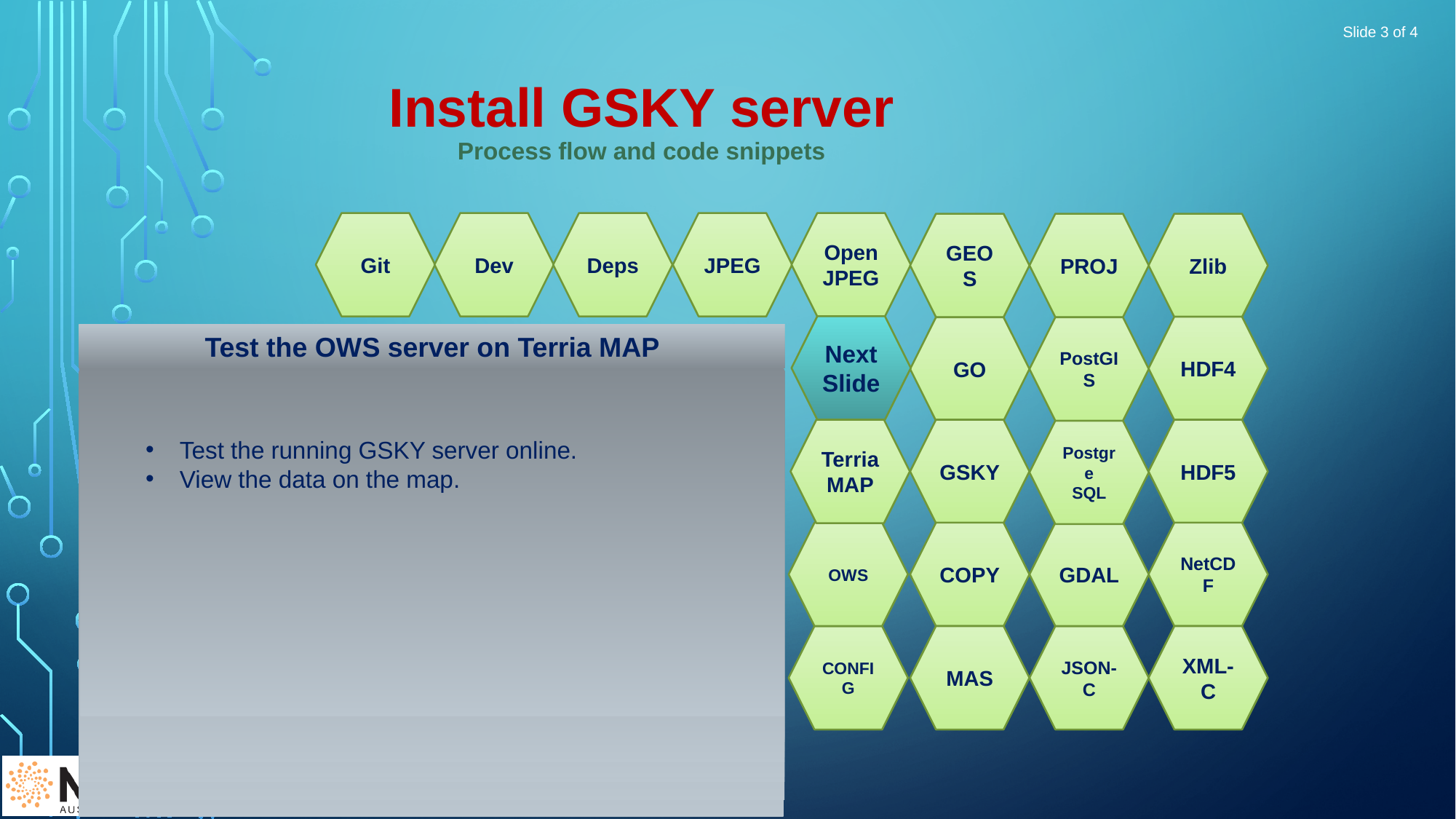

Slide 3 of 4
Install GSKY server
Process flow and code snippets
Dev
Deps
JPEG
Open
JPEG
Git
GEOS
PROJ
Zlib

Next Slide
HDF4
GO
PostGIS
PostgreSQL Database
	v=2.3.1
	set -xeu
	wget -q http://download.osgeo.org/gdal/${v}/gdal-${v}.tar.gz
	tar -xf gdal-${v}.tar.gz
	cd gdal-${v}
	./configure --with-geos=yes --with-netcdf --with-openjpeg=$include
	make -j4
	make install
	mkdir -p /var/lib/pgsql
	mkdir -p /usr/local/pgsql/data
	chown postgres /usr/local/pgsql/data
	su - postgres -c '/usr/local/pgsql/bin/initdb -D /usr/local/pgsql/data; /usr/local/pgsql/bin/postgres -D /usr/local/pgsql/data >/tmp/logfile 2>&1 &’

‘source /home/900/user/build_all.sh’
Single command to setup a VM and install GSKY server.
Git clone the repository.
	git clone https://github.com/nci/gsky.git

Pre-install dependencies
	yum -y groupremove "Development Tools"
	yum -y groupinstall "Development Tools"
	yum -y remove wget
	yum -y install wget
	yum -y remove cmake
	yum -y install cmake
	yum -y remove python-devel
	yum -y install python-devel
	yum -y install readline-devel

All dependencies
JPEG Software
OPENJPEG Library
GEOS - Geometry Engine
Cartographic Projection Procedures
Zlib Data Compression Library
HDF4 and HDF5
NetCDF
XML C parser
JSON-C
GDAL with OpenJPEG support
PostGreSQL
PostGIS
GO
GSKY
JPEG software
v=9c
wget -q http://www.ijg.org/files/jpegsrc.v${v}.tar.gz
tar -xf jpegsrc.v${v}.tar.gz
cd jpeg-${v}
./configure --prefix="$prefix"
make -j4
make install

OPENJPEG Library
v=2.3.0
set -xeu
wget -q -O openjpeg-v${v}.tar.gz https://github.com/uclouvain/openjpeg/archive/v${v}.tar.gz
tar -xf openjpeg-v${v}.tar.gz
cd openjpeg-${v}
mkdir build
cd build
cmake .. -DCMAKE_BUILD_TYPE=Release -DCMAKE_INSTALL_PREFIX="$prefix"
make -j4
make install

GEOS - Geometry Engine
	v=3.6.2
	prefix=${PREFIX:-/usr}
	set -xeu
	wget -q http://download.osgeo.org/geos/geos-${v}.tar.bz2
	bunzip2 geos-${v}.tar.bz2
	tar -xf  geos-${v}.tar
	cd geos-${v}
	./configure --prefix="$prefix"
	make -j4
	make install

Cartographic Projection Procedures
	v=5.1.0
	vd=1.7
	set -xeu
	wget -q http://download.osgeo.org/proj/proj-${v}.tar.gz
	tar -xf proj-${v}.tar.gz
	wget -q http://download.osgeo.org/proj/proj-datumgrid-${vd}.zip
	unzip proj-datumgrid-${vd}.zip -d proj-${v}/nad/
	cd proj-${v}
	./configure --prefix="$prefix"
	make -j4
	make install

Zlib Data Compression Library
	v=1.2.8
	set -xeu
	wget -q ftp://ftp.unidata.ucar.edu/pub/netcdf/netcdf-4/zlib-${v}.tar.gz
	tar -xf zlib-${v}.tar.gz && cd zlib-${v}
	./configure --prefix="$prefix"
	make -j4
	make install

Hierarchical Data Format HDF4
	v=4.2.13
	set -xeu
	wget -q https://support.hdfgroup.org/ftp/HDF/HDF_Current/src/hdf-${v}.tar.gz
	tar -xf hdf-${v}.tar.gz
	cd hdf-${v}
	./configure --enable-shared --disable-fortran --prefix="$prefix"
	make -j4
	make install

Hierarchical Data Format HDF5
v=1.8.13
set -xeu
wget -q ftp://ftp.unidata.ucar.edu/pub/netcdf/netcdf-4/hdf5-${v}.tar.gz
tar -xf hdf5-${v}.tar.gz && cd hdf5-${v}
./configure --enable-shared --enable-hl --prefix="$prefix"
make -j4
make install

Network Common Data Form (NetCDF	)
v=4.1.3
set -xeu
wget -q http://www.unidata.ucar.edu/downloads/netcdf/ftp/netcdf-${v}.tar.gz
tar -xf netcdf-${v}.tar.gz && cd netcdf-${v}
./configure --enable-netcdf-4 --enable-shared --enable-dap --prefix="$prefix"
make -j4
make install

XML C parser
	v=2.9.8
	set -xeu
	wget -q ftp://xmlsoft.org/libxml2/libxml2-${v}.tar.gz
	tar -xf libxml2-${v}.tar.gz
	cd libxml2-${v}
	./configure --prefix="$prefix"
	make -j4
	make install

JSON implementation in C (JSON-C)
	v=0.13.1
	set -xeu
	wget -q https://s3.amazonaws.com/json-c_releases/releases/json-c-${v}.tar.gz
	tar -xf json-c-${v}.tar.gz
	cd json-c-${v}
	./configure --prefix="$prefix"
	make -j4
	make install

GDAL with OpenJPEG support
	v=2.3.1
	set -xeu
	wget -q http://download.osgeo.org/gdal/${v}/gdal-${v}.tar.gz
	tar -xf gdal-${v}.tar.gz
	cd gdal-${v}
	./configure --with-geos=yes --with-netcdf --with-openjpeg=$include
	make -j4
	make install

PostGIS extension to PostgreSQL Database
	v=2.4.4
	set -xeu
	wget -q https://download.osgeo.org/postgis/source/postgis-${v}.tar.gz
	tar -xf postgis-${v}.tar.gz
	cd postgis-${v}
	./configure --with-pgconfig=/usr/local/pgsql/bin/pg_config
	make -j4
	make install
	ln -s /usr/local/lib/libgdal.so.20 /usr/local/pgsql/lib/libgdal.so.20

GO Language
	prefix=/local/gsky
	mkdir -p $prefix
	mkdir $prefix/gopath
	mkdir $prefix/bin
	C_INCLUDE_PATH=$(/usr/bin/nc-config --includedir)
	export C_INCLUDE_PATH
	wget -q -O go.tar.gz https://dl.google.com/go/go1.10.3.linux-amd64.tar.gz
	tar -xf go.tar.gz
	mv go $prefix/go

Build GSKY
	prefix=/local/gsky
	export GOROOT=$prefix/go
	export GOPATH=$prefix/gopath
	export PATH="$PATH:$GOROOT/bin"
	export PKG_CONFIG_PATH=/usr/local/lib/pkgconfig
	go get github.com/${repo}/gsky
	rm -rf $GOPATH/src/github.com/${repo}/gsky
	git clone https://github.com/${repo}/gsky.git $GOPATH/src/github.com/${repo}/gsky
	cd $GOPATH/src/github.com/${repo}/gsky
	./configure
	make all

Copy files
prefix=/local/gsky
export GOPATH=$prefix/gopath
mkdir -p $prefix/share/gsky; mkdir -p $prefix/share/mas
cp -f $GOPATH/src/github.com/${repo}/gsky/concurrent $prefix/bin/concurrent
cp -f $GOPATH/bin/api $prefix/bin/api
cp -f $GOPATH/bin/gsky $prefix/share/gsky/gsky
cp -f $GOPATH/bin/grpc-server $prefix/share/gsky/grpc_server
cp -f $GOPATH/bin/gdal-process $prefix/share/gsky/gsky-gdal-process
cp -f $GOPATH/bin/crawl $prefix/share/gsky/gsky-crawl
cp -f $GOPATH/src/github.com/${repo}/gsky/crawl/crawl_pipeline.sh $prefix/share/gsky/crawl_pipeline.sh
cp -f $GOPATH/src/github.com/${repo}/gsky/mas/db/* $prefix/share/mas/
cp -rf $GOPATH/src/github.com/${repo}/gsky/*.png $prefix/share/gsky/
cp -rf $GOPATH/src/github.com/${repo}/gsky/templates $prefix/share/gsky/
cp -rf $GOPATH/src/github.com/${repo}/gsky/static $prefix/share/gsky/
mkdir -p /local/gsky_temp; chown -R nobody:nobody /local/gsky_temp

Setup MAS database
prefix=/local/gsky
export GOPATH=$prefix/gopath
export MAS=$prefix/share/mas
export LD_LIBRARY_PATH="/usr/local/lib:${LD_LIBRARY_PATH:-}"
ldconfig
export PGUSER=postgres
export PGDATA=/usr/local/pgsql/data
export PGHOST=${PGHOST:-''}
export PGPORT=${PGPORT:-5432}
cp $GOPATH/src/github.com/$repo/gsky/mas/api/mas.sql $MAS
cd $MAS
psql -v ON_ERROR_STOP=1 -A -t -q <<EOD
\\i schema.sql
\\i mas.sql
EOD

Config file
	input=$home/gsky/install/config.json
	ip=`curl ifconfig.me`
	while IFS= read -r var
	do
	  line=${var/OWS_IP_ADDRESS/$ip}
	  echo "$line" >> /usr/local/etc/config.json
	done < "$input"
	ln -s /local/gsky/share/gsky /usr/local/share/gsky

Start the OWS server
	export LD_LIBRARY_PATH=/usr/local/lib:/usr/lib
	pid=`ps -ef | grep gsky | grep -v grep | awk '{split($0,a," "); print a[2]}'`
	if [ $pid ]
	then
		kill $pid
	fi
	/local/gsky/share/gsky/gsky -p 80&

Test the OWS server on Terria MAP

Test the running GSKY server online.
View the data on the map.

Terria MAP
GSKY
HDF5
Postgre
SQL

| acceptance\_tests/ CITATION.md config\_json.md configure\* | install/ LICENSE-2.0.txt Makefile.in mas/ | static/ templates/ testsuite/ utils/ |
| --- | --- | --- |
| configure.ac crawl/ data\_unavailable.png docker/ | ows.go ows\_test.go processor/ README.md | worker/ zoom.png |
OWS
COPY
GDAL
NetCDF

CONFIG
MAS
JSON-C
XML-C